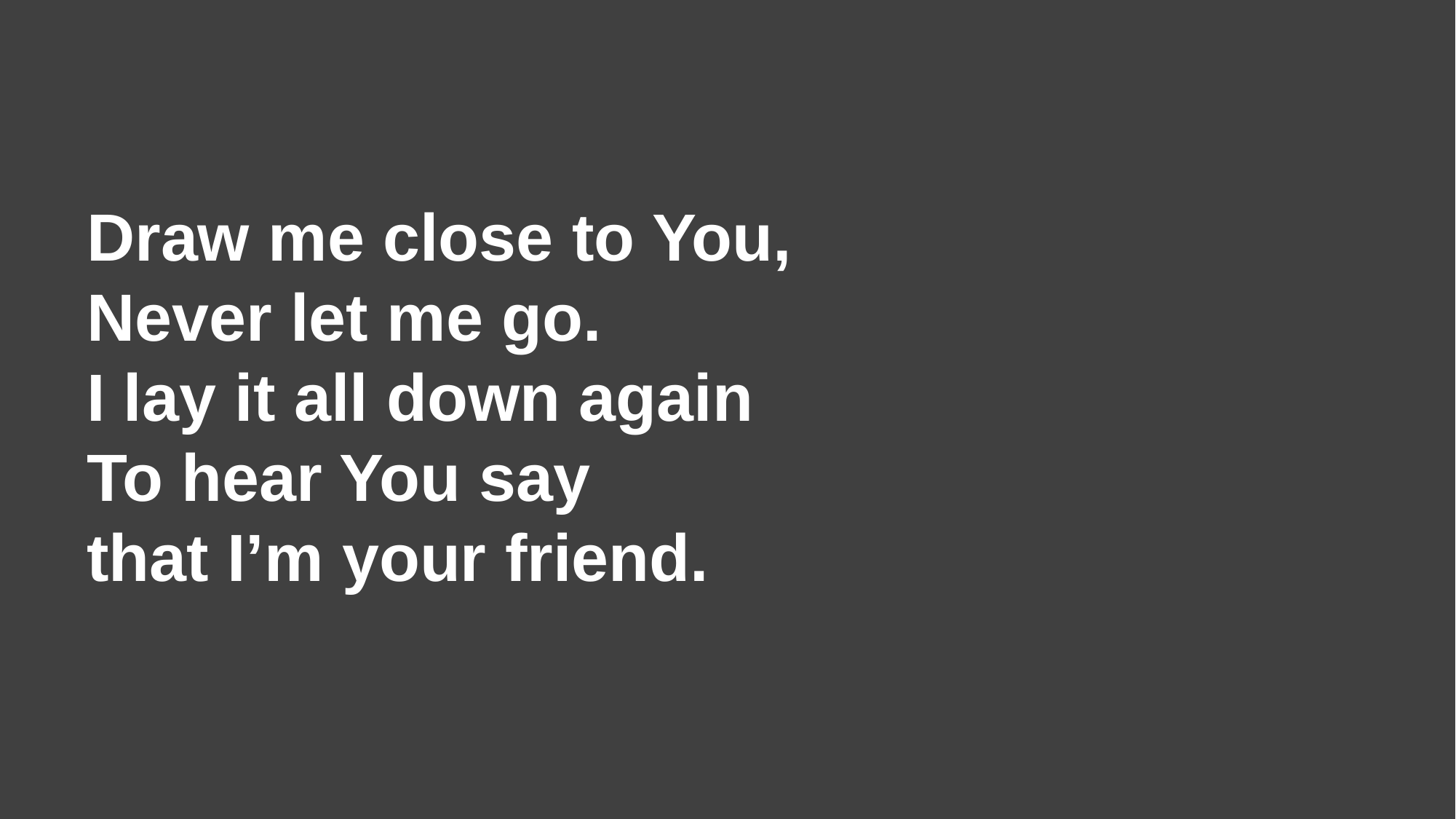

# Draw me close to You, Never let me go. I lay it all down again To hear You say that I’m your friend.